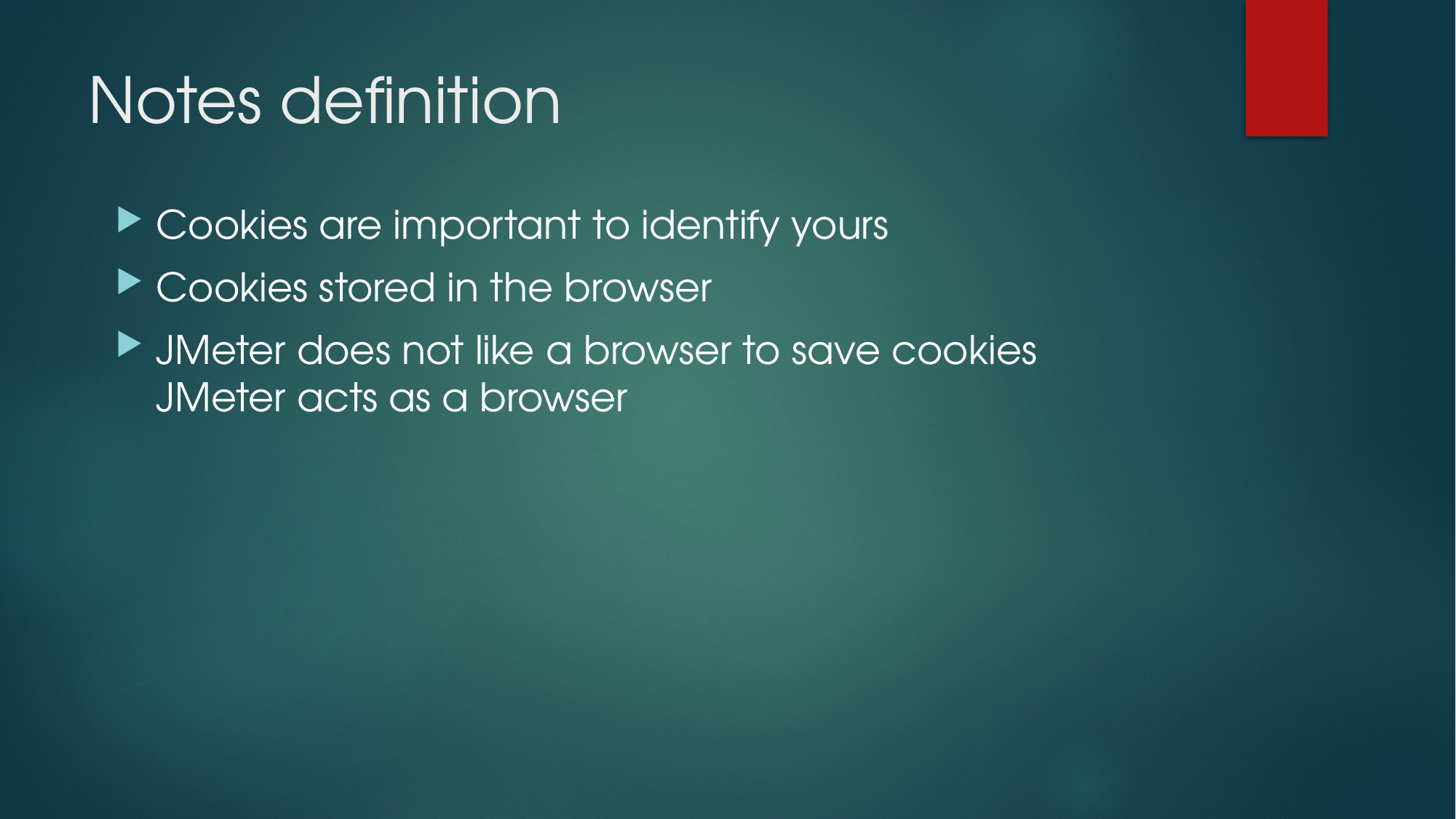

# Notes definition
Cookies are important to identify yours
Cookies stored in the browser
JMeter does not like a browser to save cookies JMeter acts as a browser